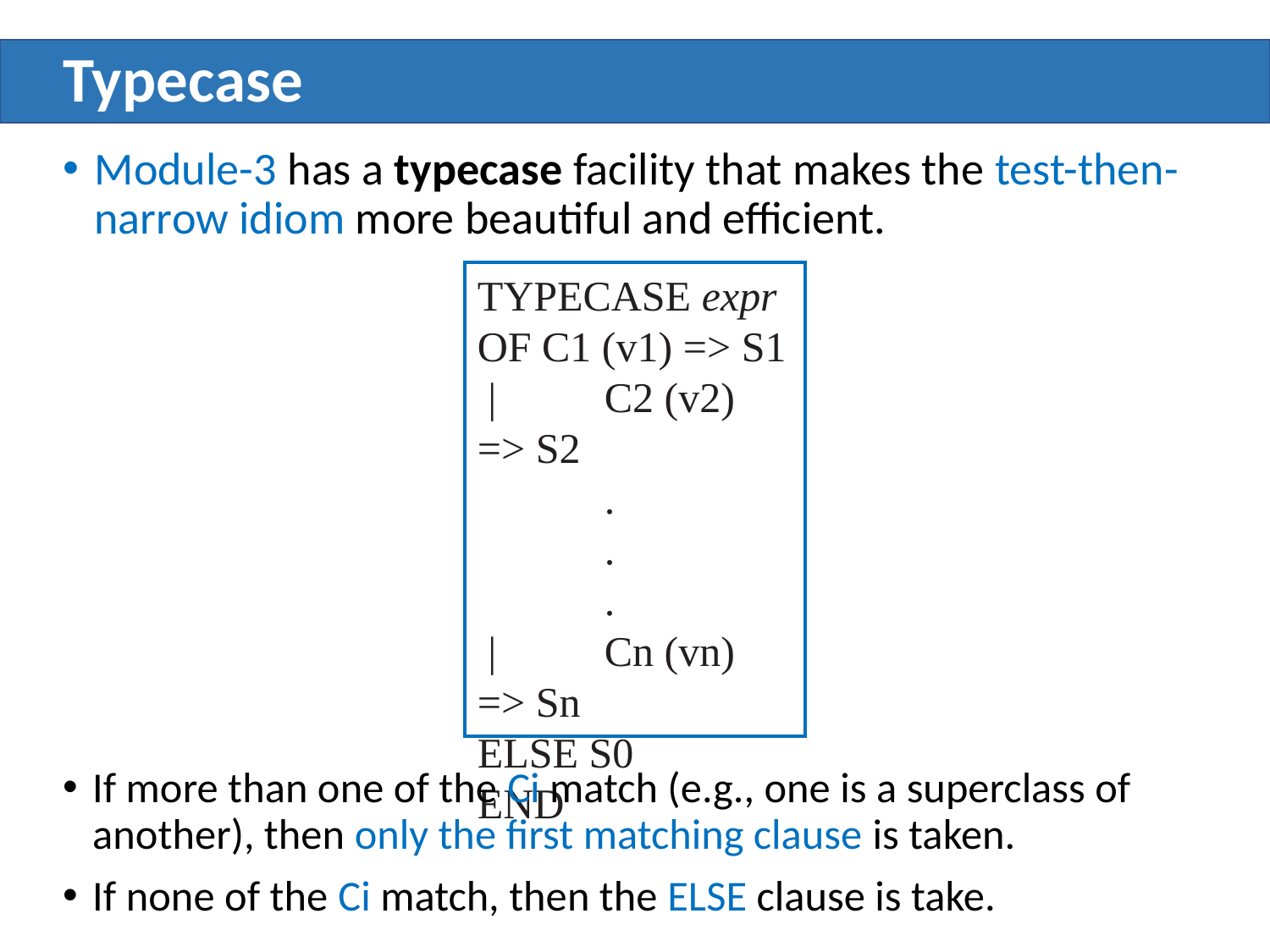

# Typecase
Module-3 has a typecase facility that makes the test-then-narrow idiom more beautiful and efficient.
TYPECASE expr
OF C1 (v1) => S1
 |	C2 (v2) => S2
 	.
	.
	.
 |	Cn (vn) => Sn
ELSE S0
END
If more than one of the Ci match (e.g., one is a superclass of another), then only the first matching clause is taken.
If none of the Ci match, then the ELSE clause is take.